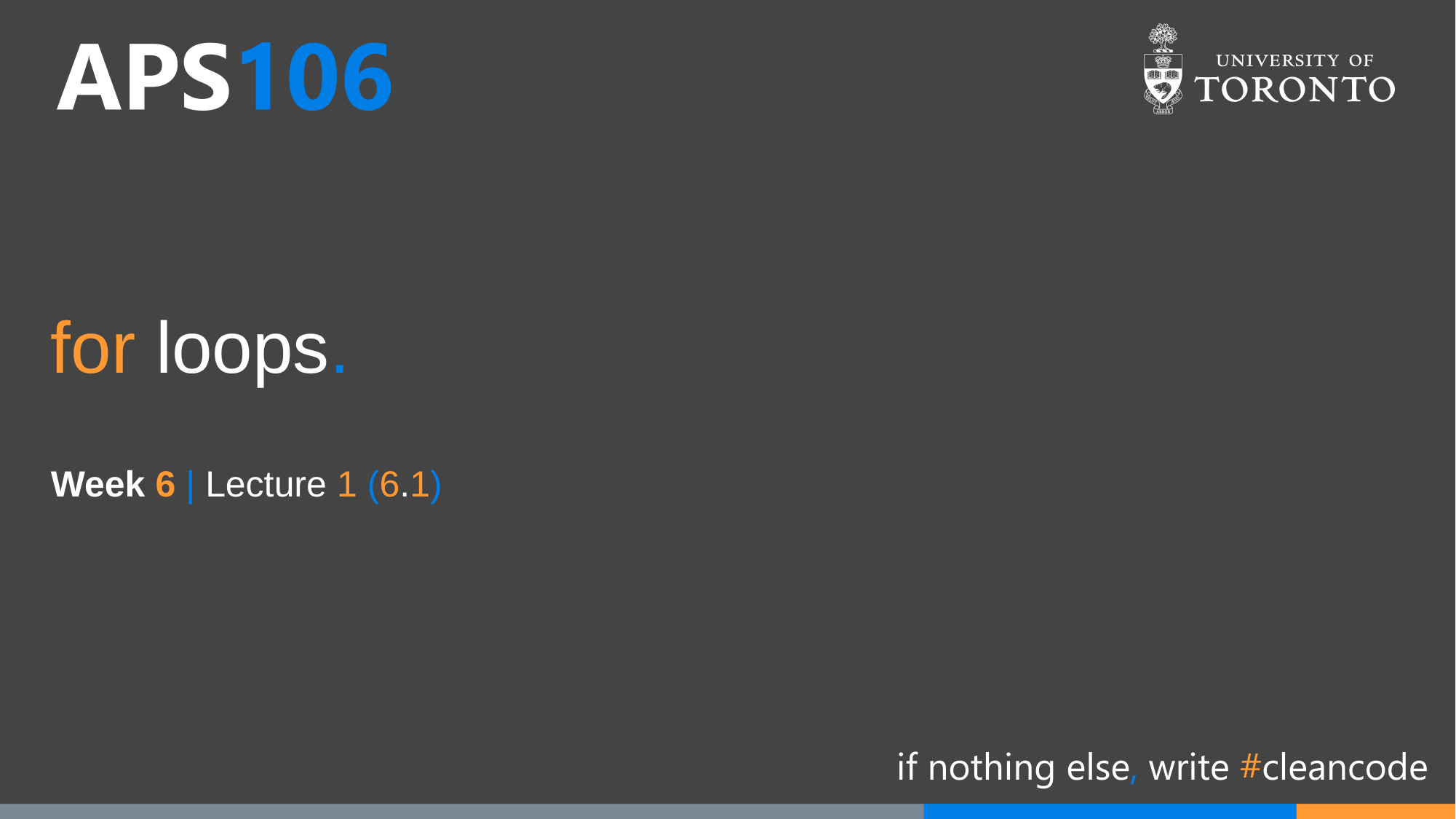

# for loops.
Week 6 | Lecture 1 (6.1)